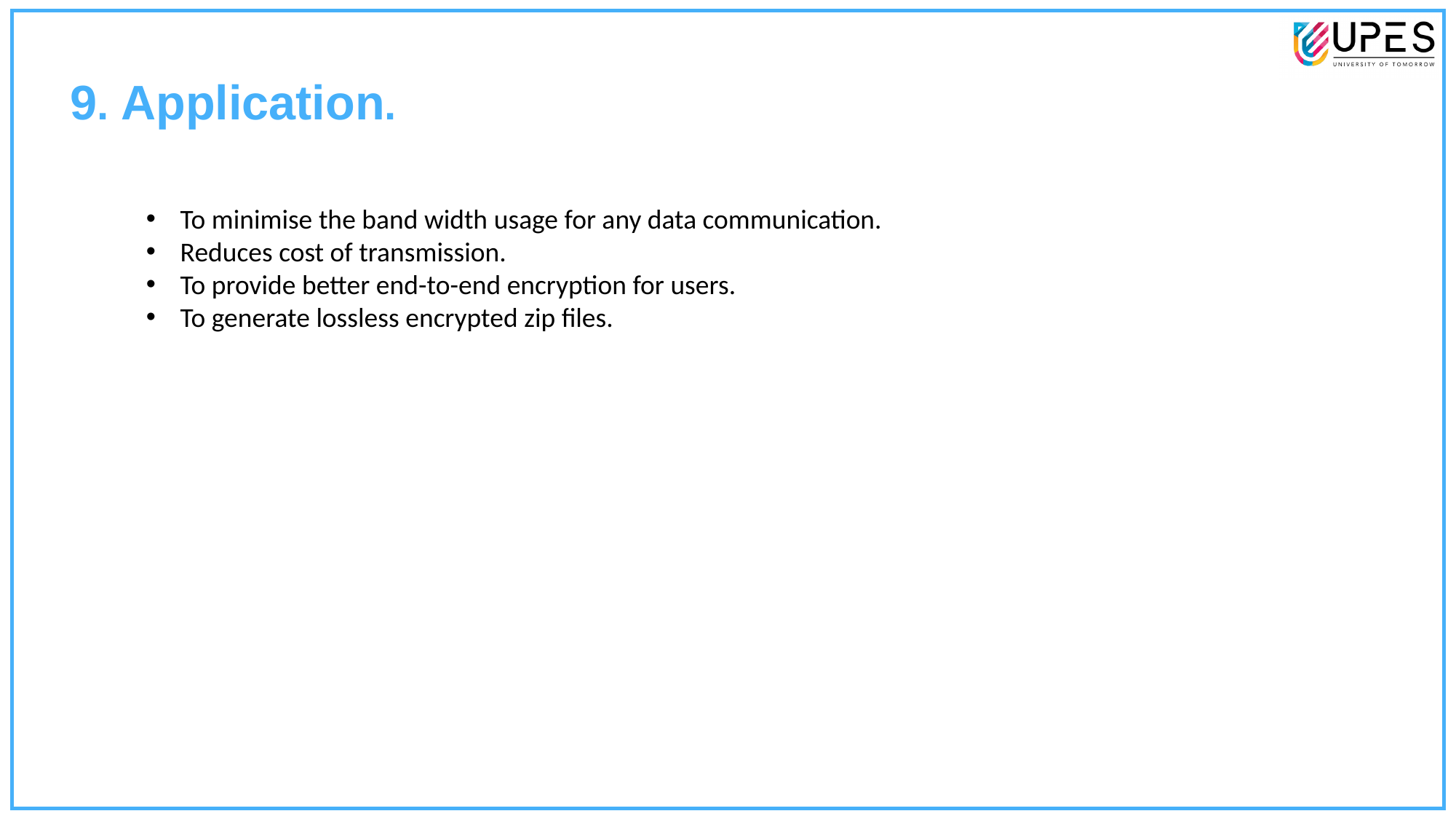

9. Application.
To minimise the band width usage for any data communication.
Reduces cost of transmission.
To provide better end-to-end encryption for users.
To generate lossless encrypted zip files.